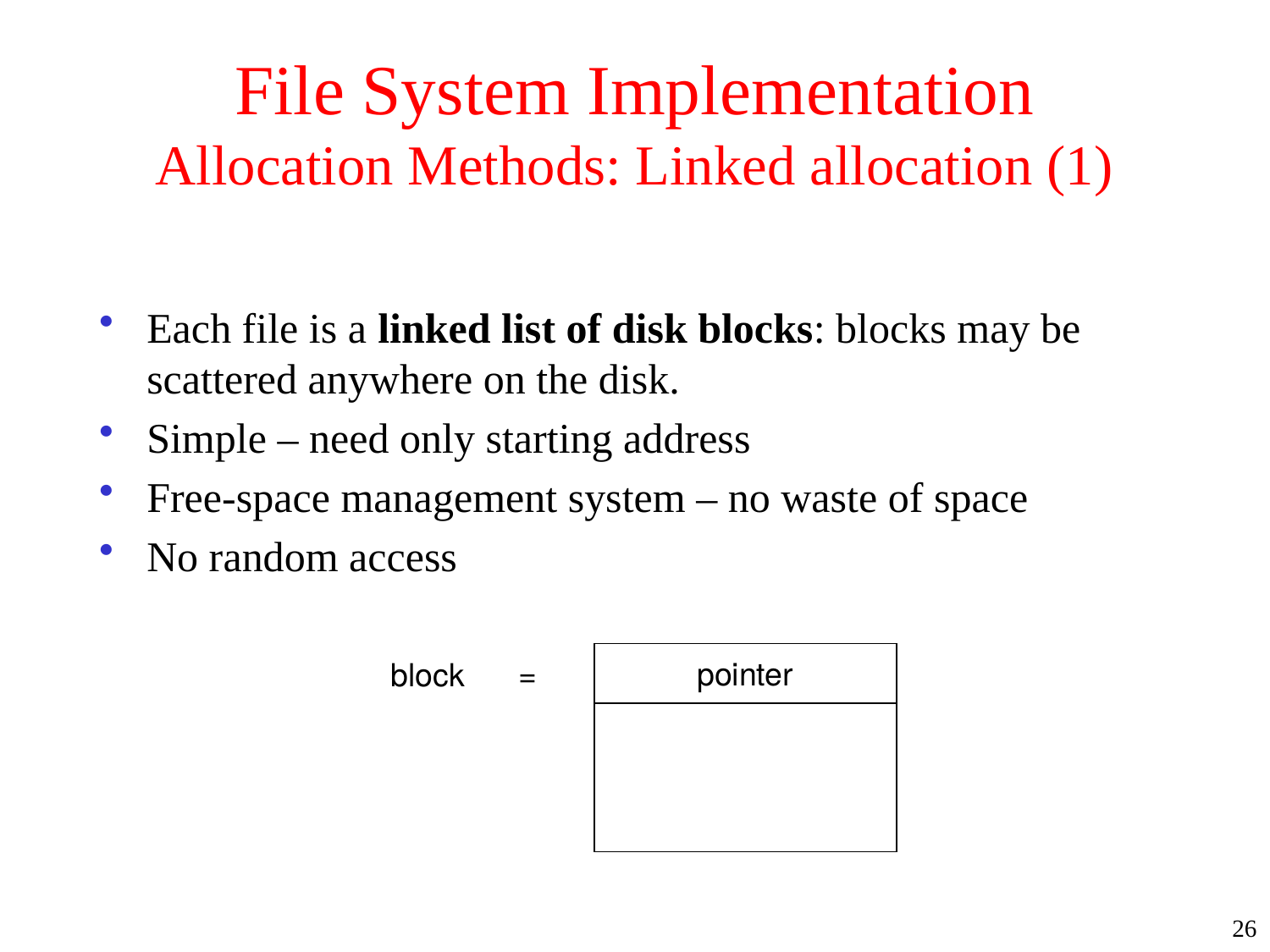

# File System Implementation Allocation Methods: Linked allocation (1)
Each file is a linked list of disk blocks: blocks may be scattered anywhere on the disk.
Simple – need only starting address
Free-space management system – no waste of space
No random access

pointer
block      =

26